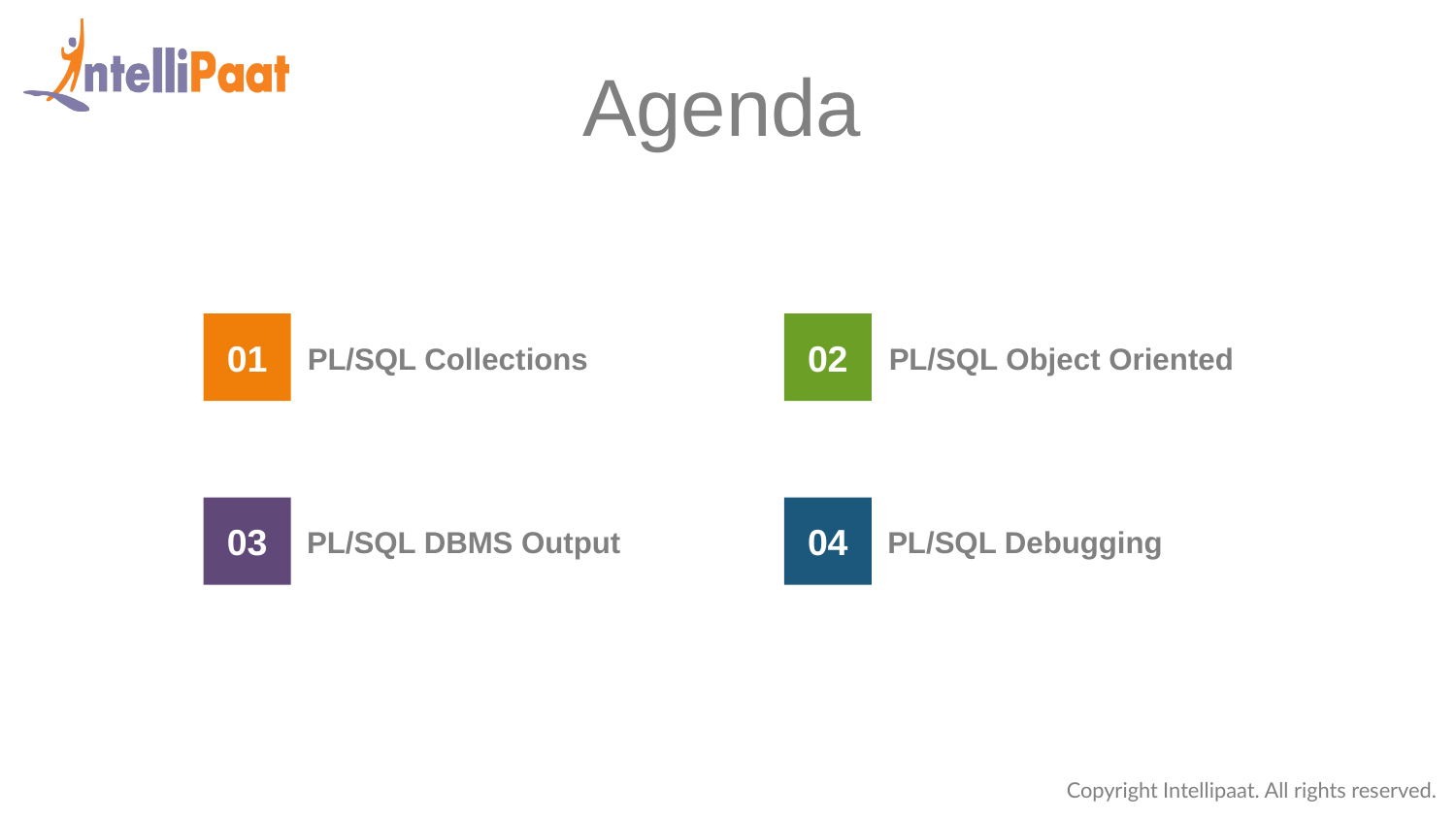

Agenda
01
PL/SQL Collections
02
PL/SQL Object Oriented
03
PL/SQL DBMS Output
04
PL/SQL Debugging